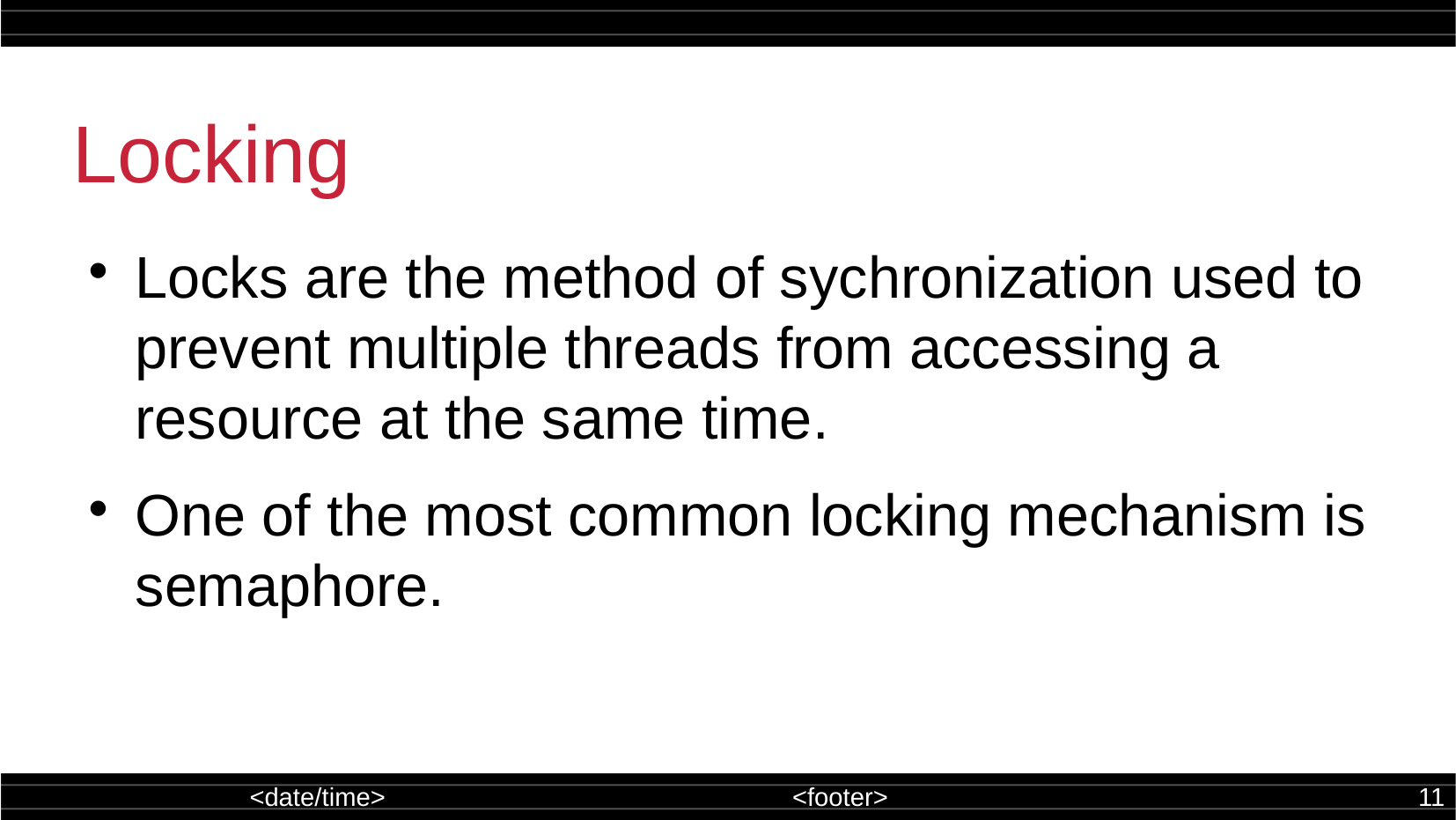

Locking
Locks are the method of sychronization used to prevent multiple threads from accessing a resource at the same time.
One of the most common locking mechanism is semaphore.